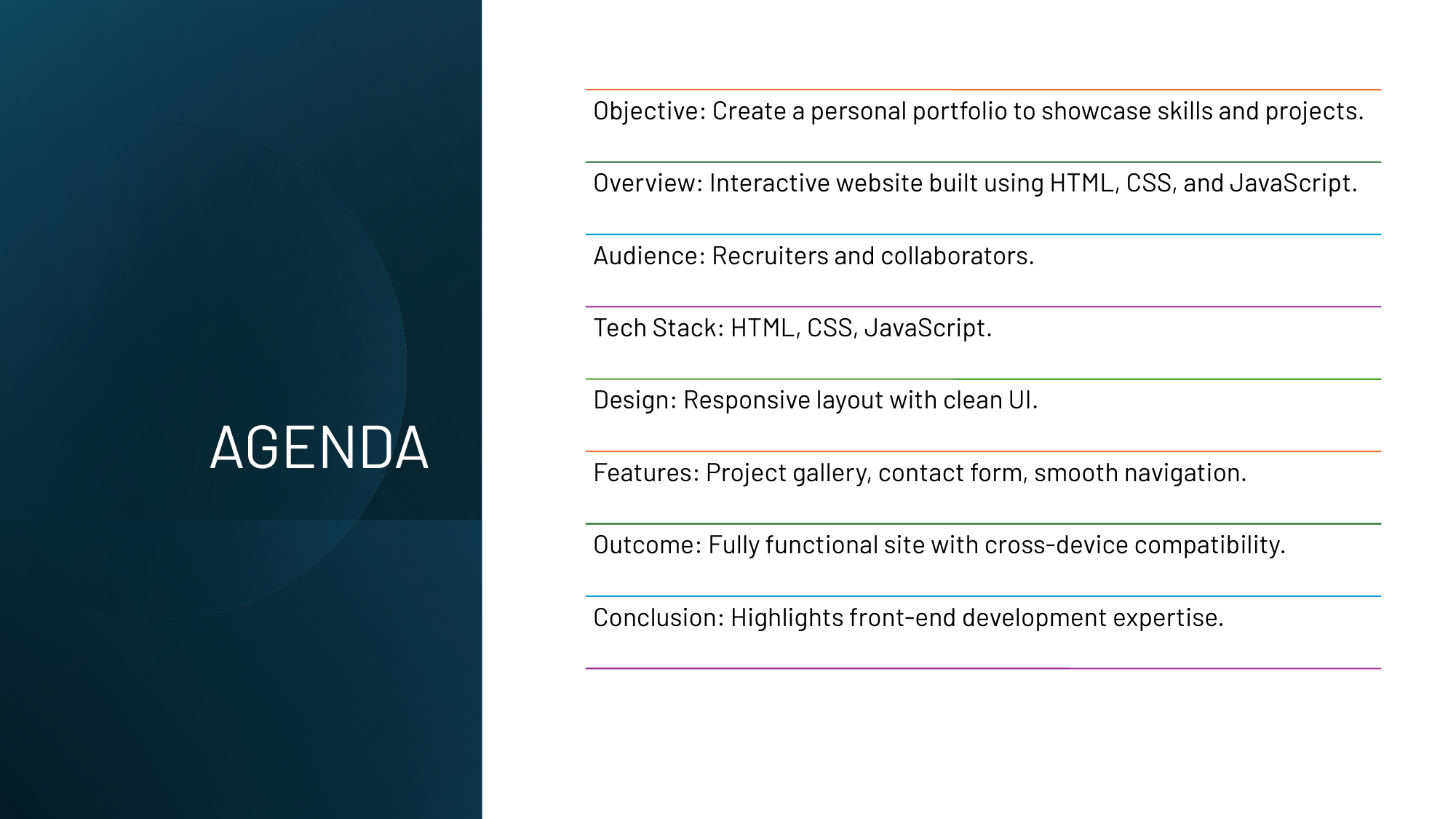

Objective: Create a personal portfolio to showcase skills and projects.
Overview: Interactive website built using HTML, CSS, and JavaScript.
Audience: Recruiters and collaborators.
Tech Stack: HTML, CSS, JavaScript.
Design: Responsive layout with clean UI.
Features: Project gallery, contact form, smooth navigation.
Outcome: Fully functional site with cross-device compatibility.
Conclusion: Highlights front-end development expertise.

# AGENDA